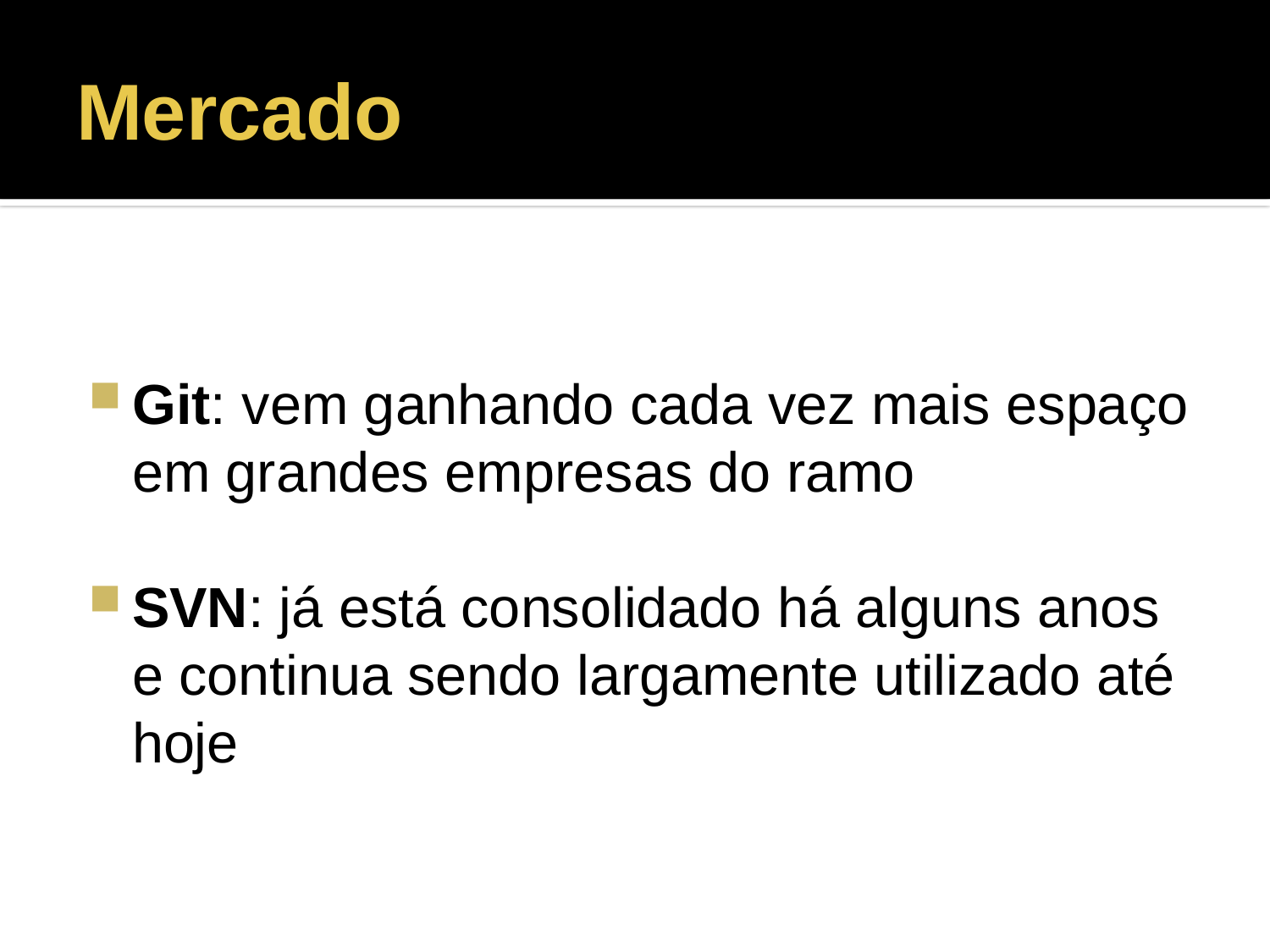

# Mercado
Git: vem ganhando cada vez mais espaço em grandes empresas do ramo

SVN: já está consolidado há alguns anos e continua sendo largamente utilizado até hoje